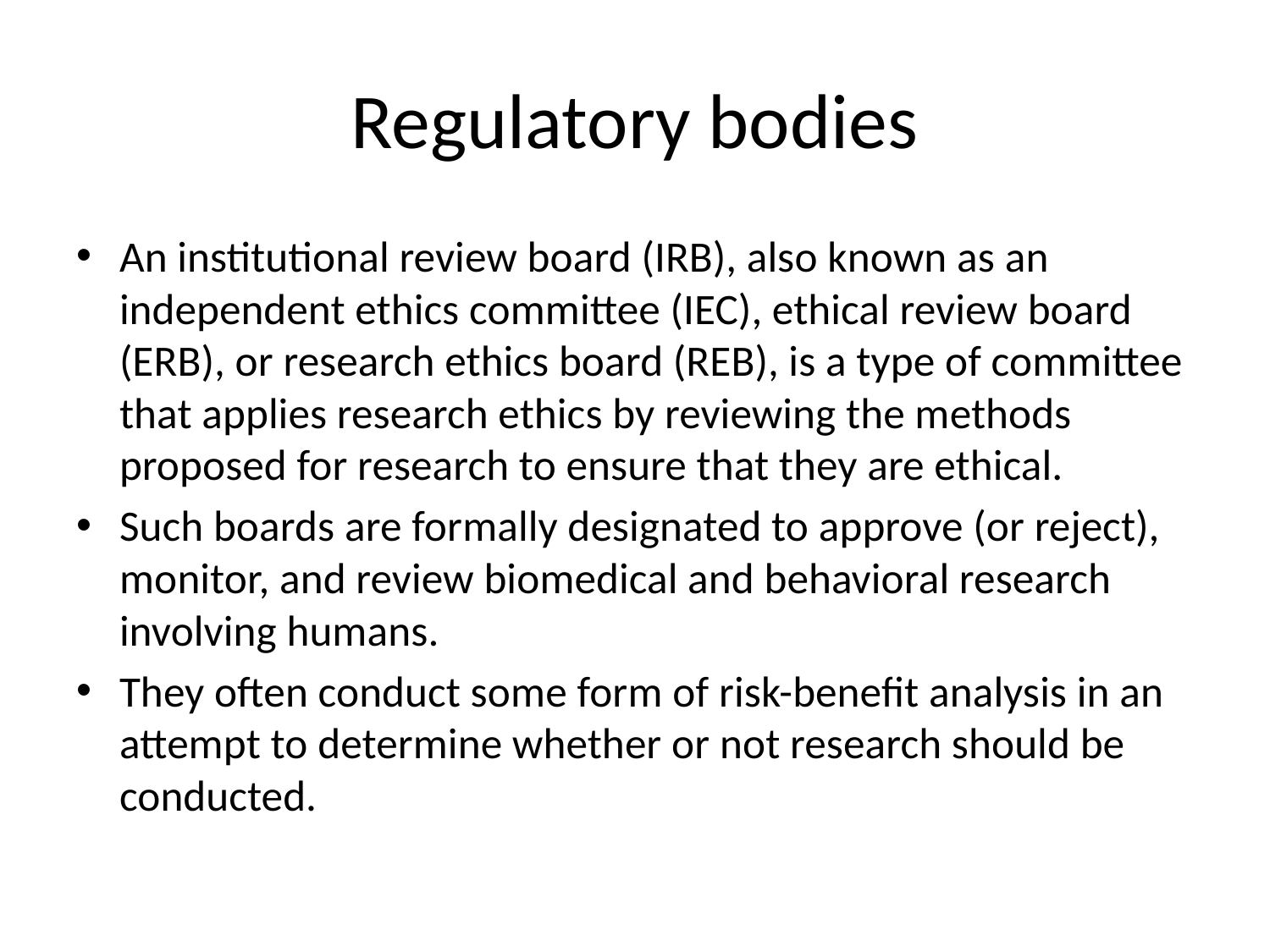

# Regulatory bodies
An institutional review board (IRB), also known as an independent ethics committee (IEC), ethical review board (ERB), or research ethics board (REB), is a type of committee that applies research ethics by reviewing the methods proposed for research to ensure that they are ethical.
Such boards are formally designated to approve (or reject), monitor, and review biomedical and behavioral research involving humans.
They often conduct some form of risk-benefit analysis in an attempt to determine whether or not research should be conducted.